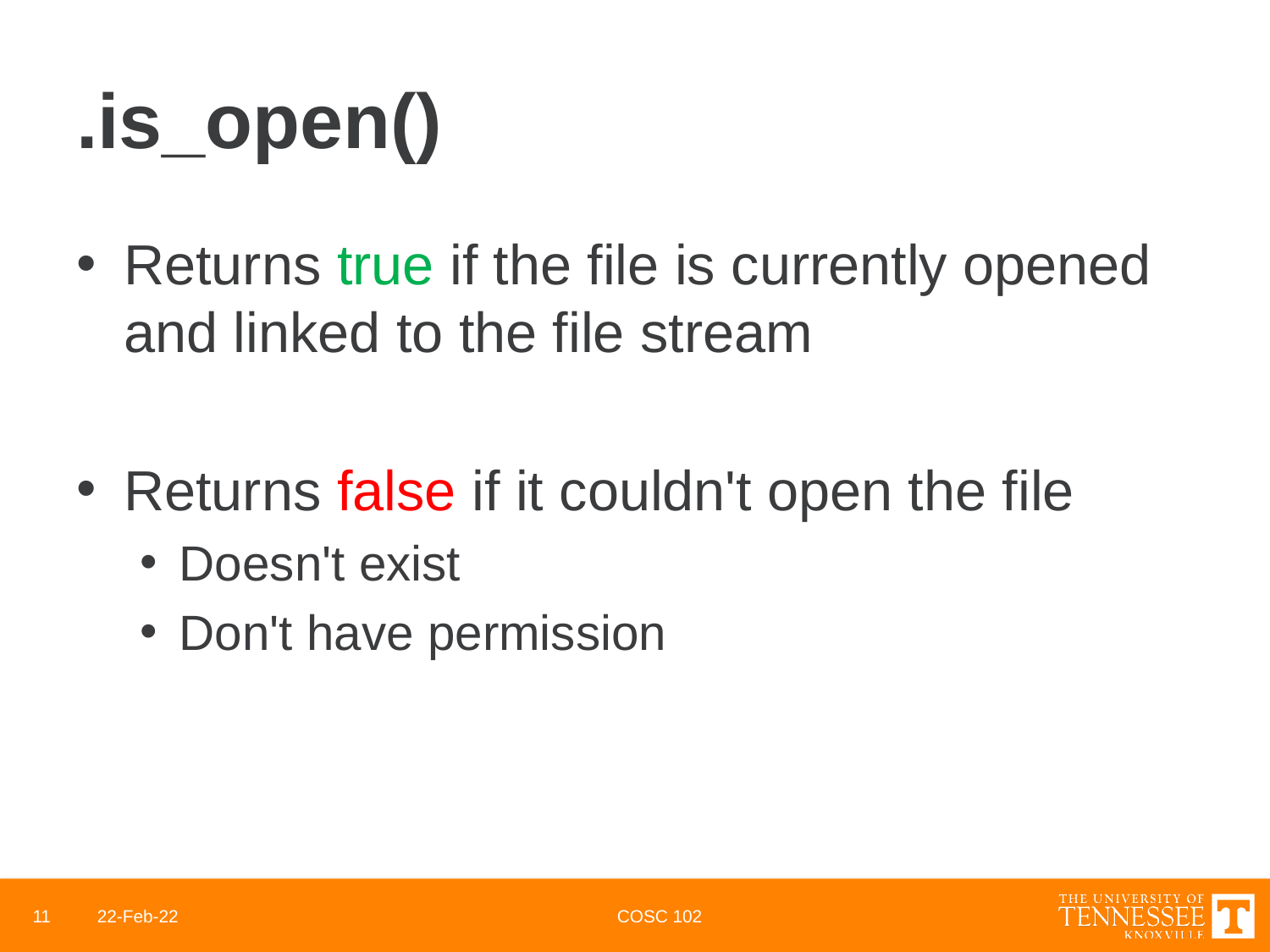

# .is_open()
Returns true if the file is currently opened and linked to the file stream

Returns false if it couldn't open the file
Doesn't exist
Don't have permission
11
22-Feb-22
COSC 102